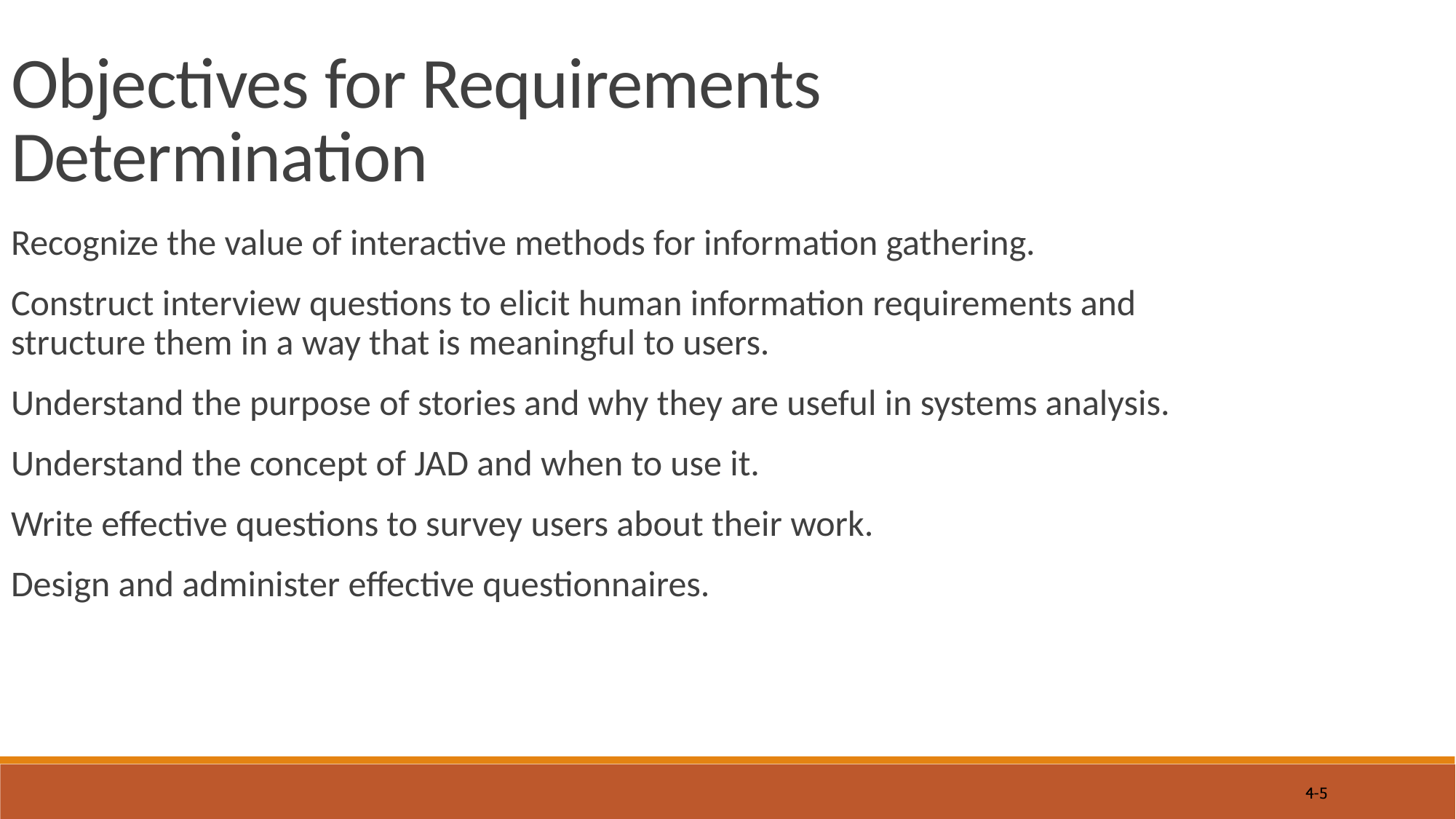

Objectives for Requirements Determination
Recognize the value of interactive methods for information gathering.
Construct interview questions to elicit human information requirements and structure them in a way that is meaningful to users.
Understand the purpose of stories and why they are useful in systems analysis.
Understand the concept of JAD and when to use it.
Write effective questions to survey users about their work.
Design and administer effective questionnaires.
4-5